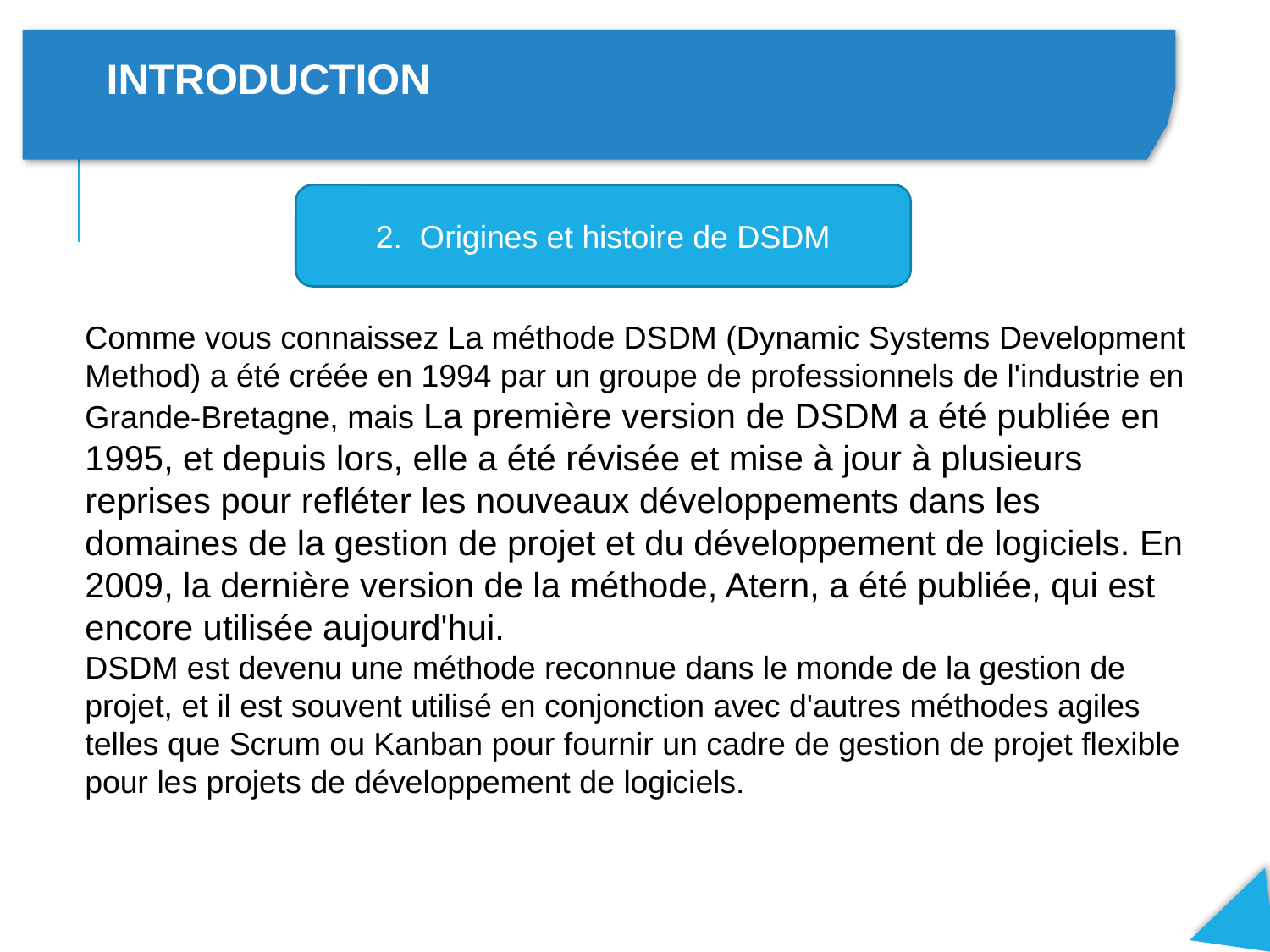

INTRODUCTION
2.  Origines et histoire de DSDM
Comme vous connaissez La méthode DSDM (Dynamic Systems Development Method) a été créée en 1994 par un groupe de professionnels de l'industrie en Grande-Bretagne, mais La première version de DSDM a été publiée en 1995, et depuis lors, elle a été révisée et mise à jour à plusieurs reprises pour refléter les nouveaux développements dans les domaines de la gestion de projet et du développement de logiciels. En 2009, la dernière version de la méthode, Atern, a été publiée, qui est encore utilisée aujourd'hui.
DSDM est devenu une méthode reconnue dans le monde de la gestion de projet, et il est souvent utilisé en conjonction avec d'autres méthodes agiles telles que Scrum ou Kanban pour fournir un cadre de gestion de projet flexible pour les projets de développement de logiciels.